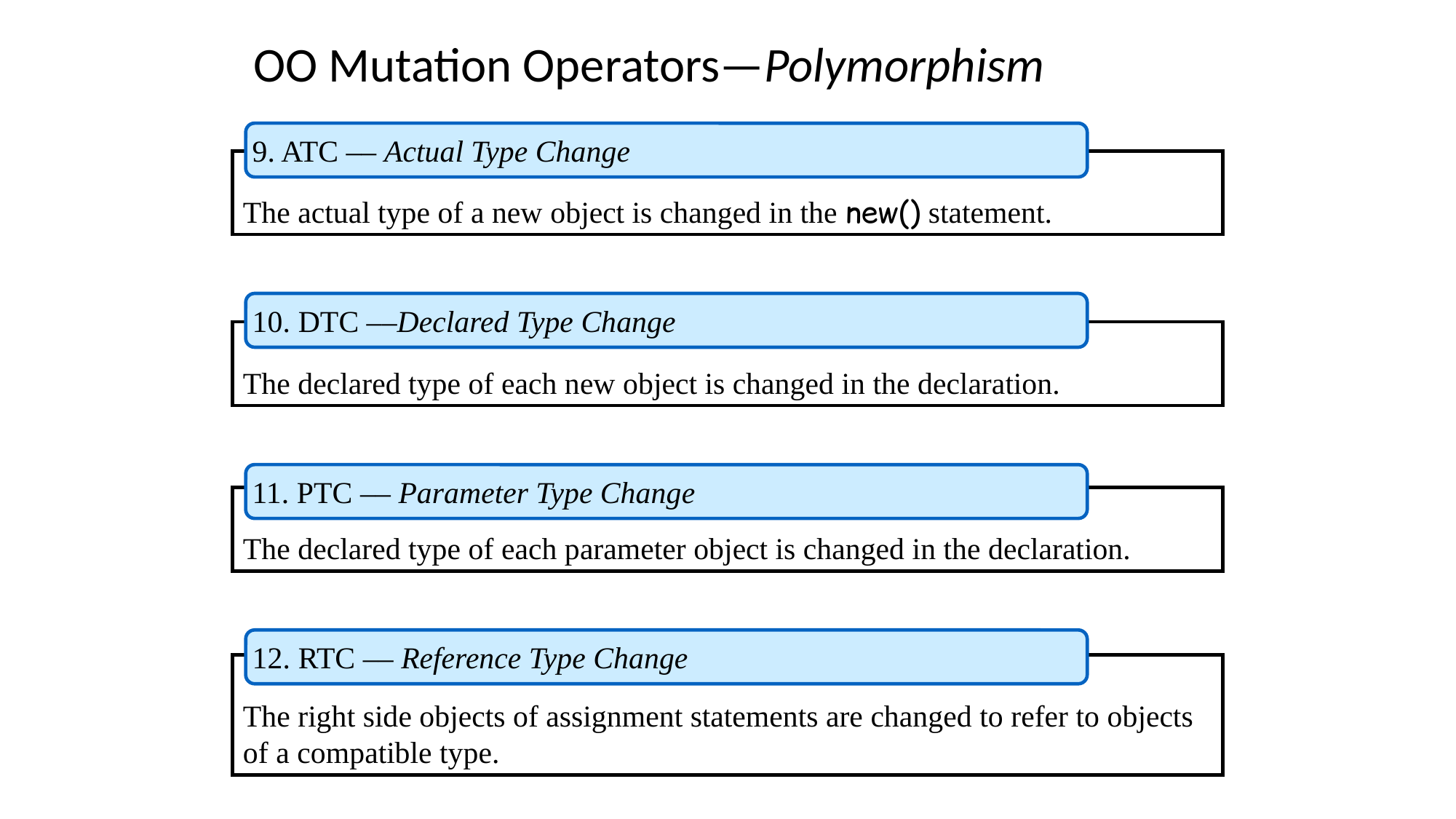

# OO Mutation Operators—Polymorphism

9. ATC –– Actual Type Change

The actual type of a new object is changed in the new() statement.

10. DTC ––Declared Type Change

The declared type of each new object is changed in the declaration.

11. PTC –– Parameter Type Change

The declared type of each parameter object is changed in the declaration.

12. RTC –– Reference Type Change

The right side objects of assignment statements are changed to refer to objects of a compatible type.